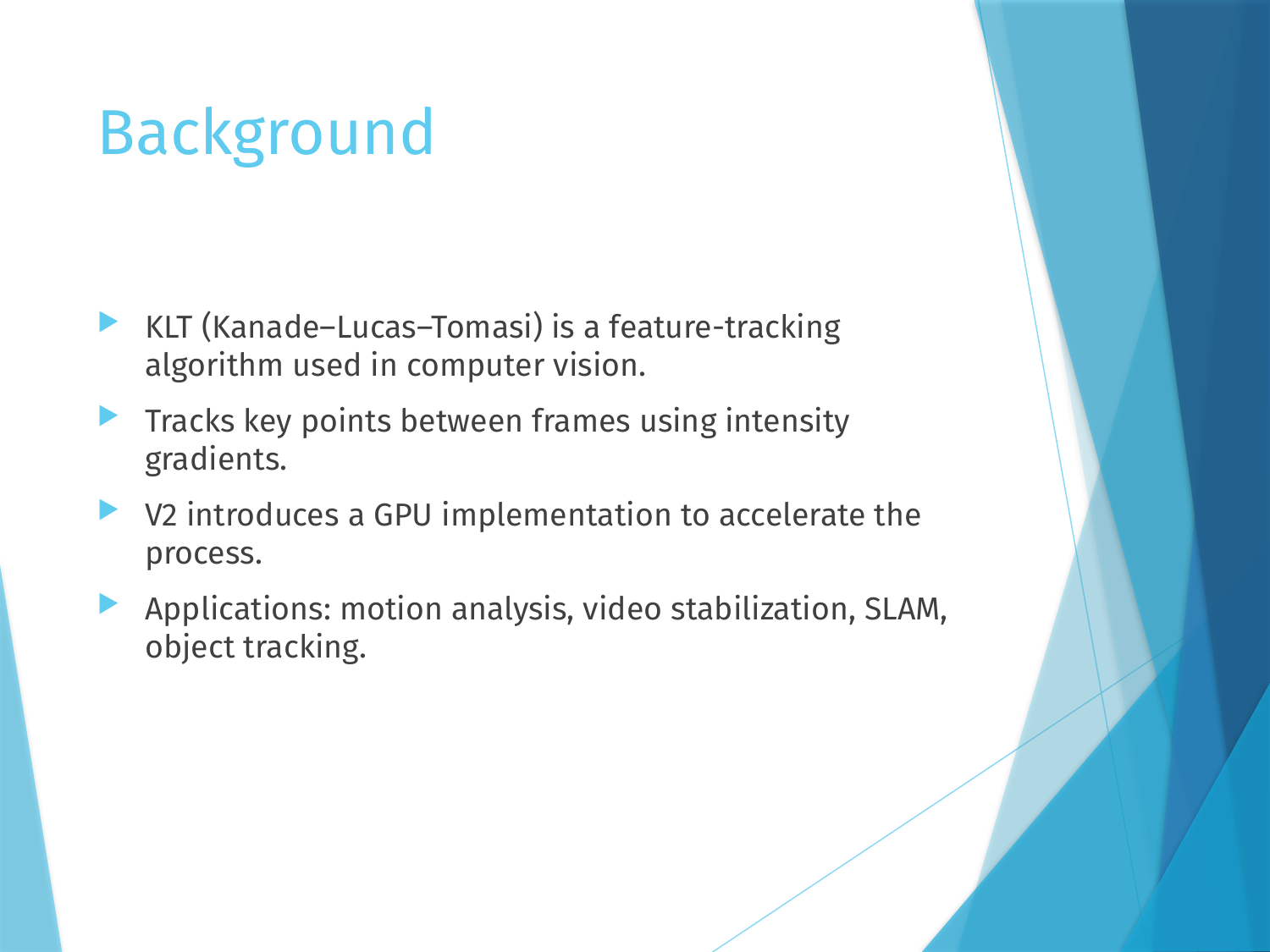

# Background
KLT (Kanade–Lucas–Tomasi) is a feature-tracking algorithm used in computer vision.
Tracks key points between frames using intensity gradients.
V2 introduces a GPU implementation to accelerate the process.
Applications: motion analysis, video stabilization, SLAM, object tracking.